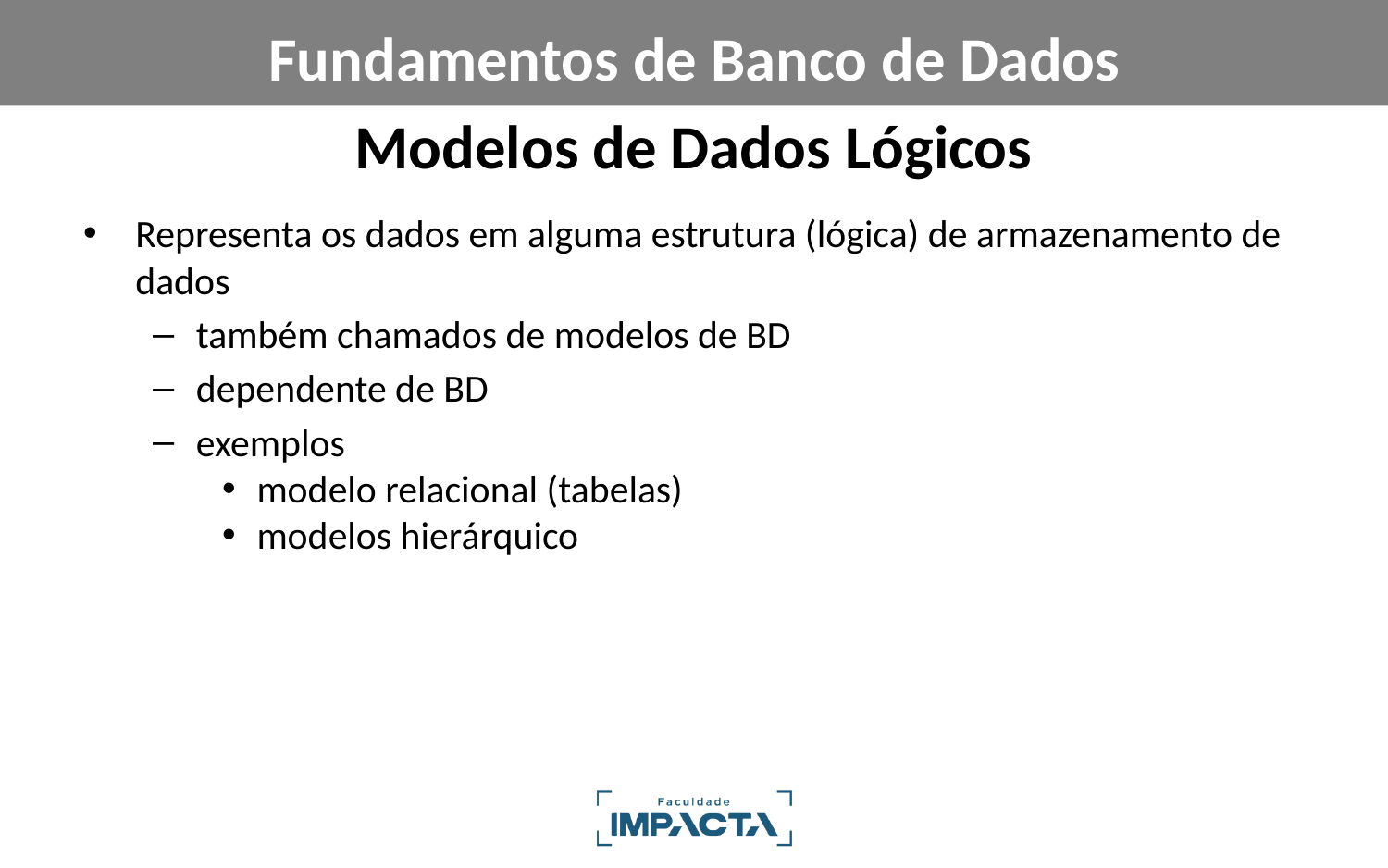

Fundamentos de Banco de Dados
# Modelos de Dados Lógicos
Representa os dados em alguma estrutura (lógica) de armazenamento de dados
também chamados de modelos de BD
dependente de BD
exemplos
modelo relacional (tabelas)
modelos hierárquico